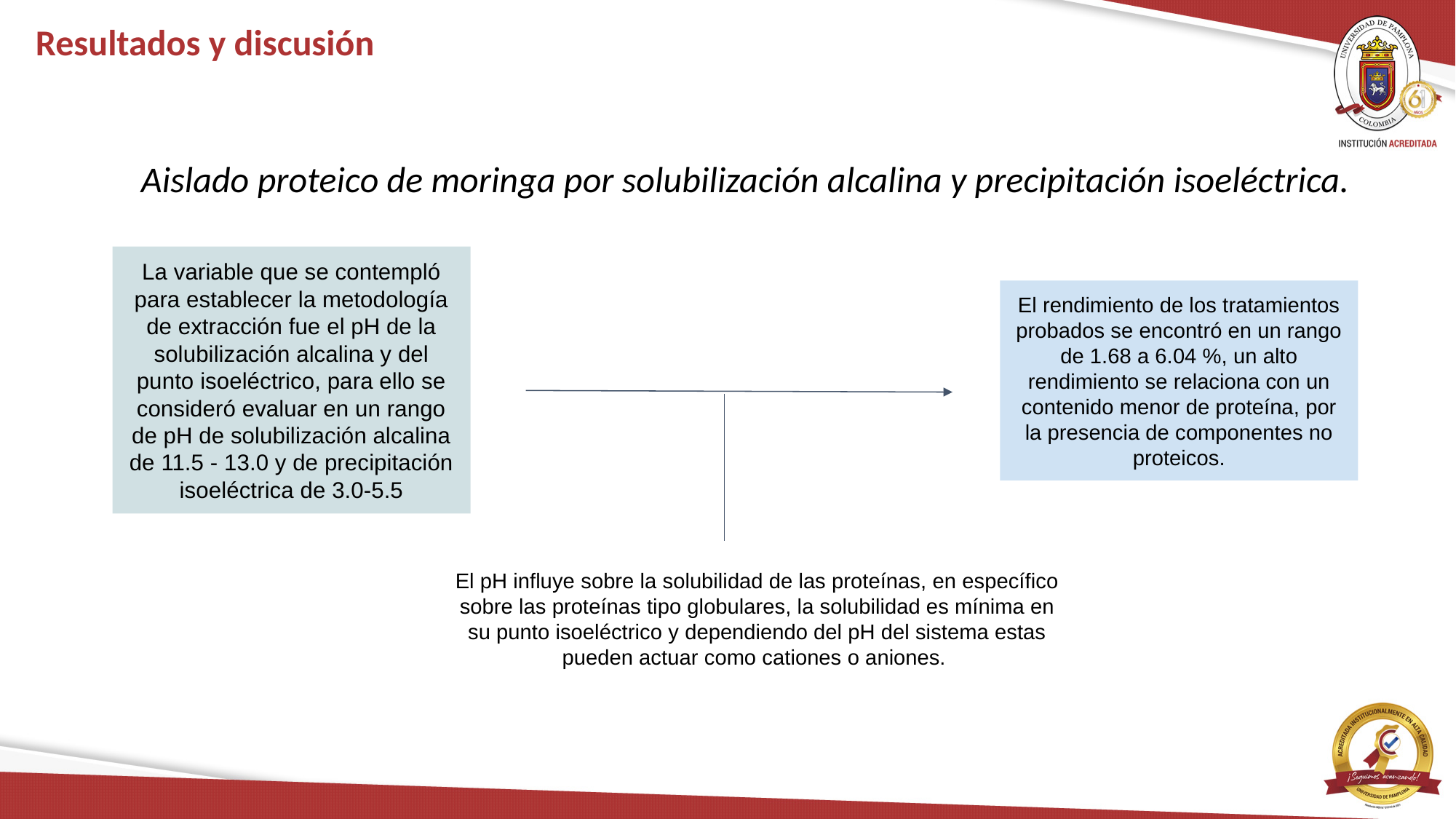

# Resultados y discusión
Aislado proteico de moringa por solubilización alcalina y precipitación isoeléctrica.

La variable que se contempló para establecer la metodología de extracción fue el pH de la solubilización alcalina y del punto isoeléctrico, para ello se consideró evaluar en un rango de pH de solubilización alcalina de 11.5 - 13.0 y de precipitación isoeléctrica de 3.0-5.5
El rendimiento de los tratamientos probados se encontró en un rango de 1.68 a 6.04 %, un alto rendimiento se relaciona con un contenido menor de proteína, por la presencia de componentes no proteicos.
El pH influye sobre la solubilidad de las proteínas, en específico sobre las proteínas tipo globulares, la solubilidad es mínima en su punto isoeléctrico y dependiendo del pH del sistema estas pueden actuar como cationes o aniones.